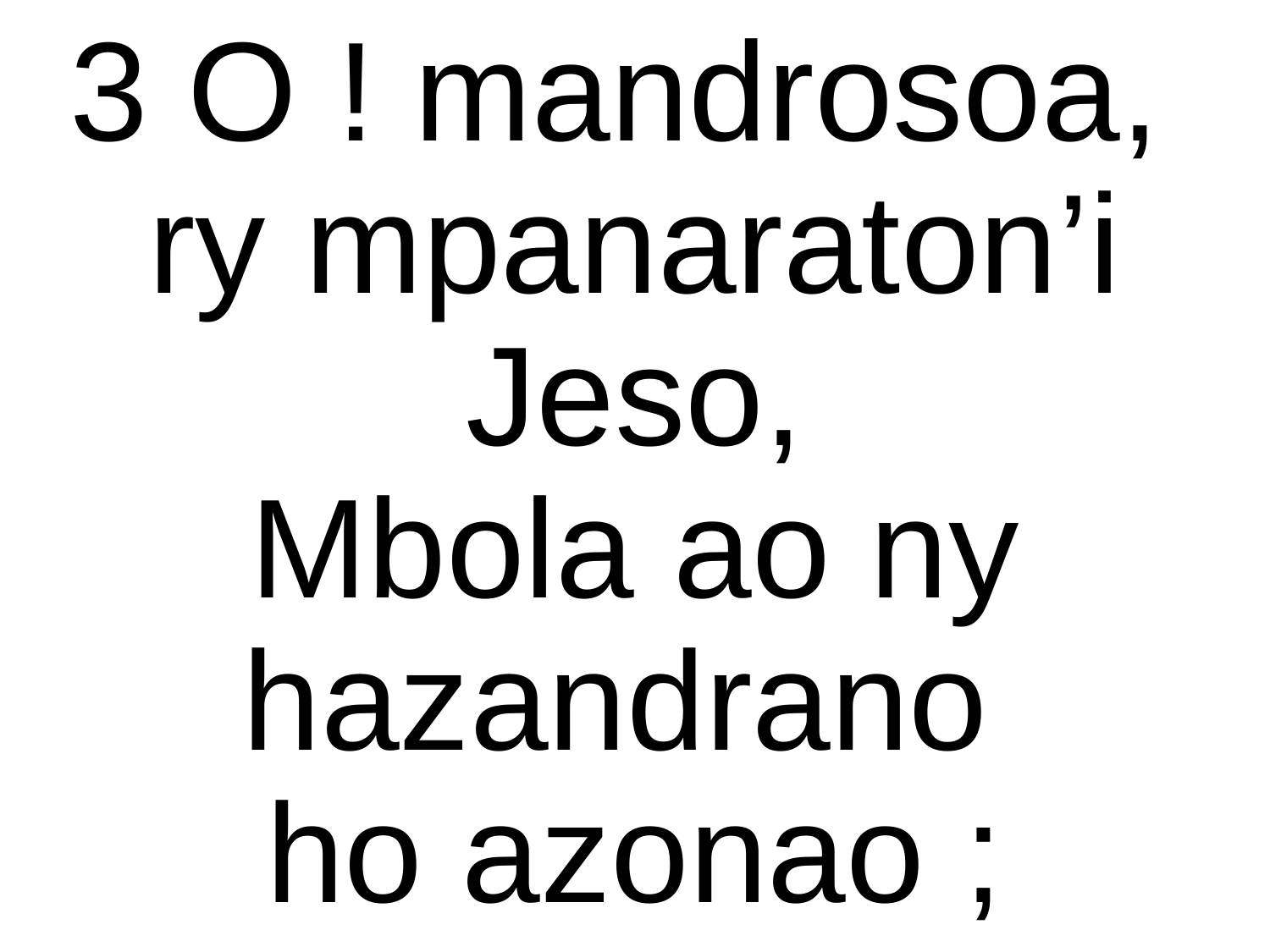

3 O ! mandrosoa,
ry mpanaraton’i Jeso,
Mbola ao ny hazandrano
ho azonao ;